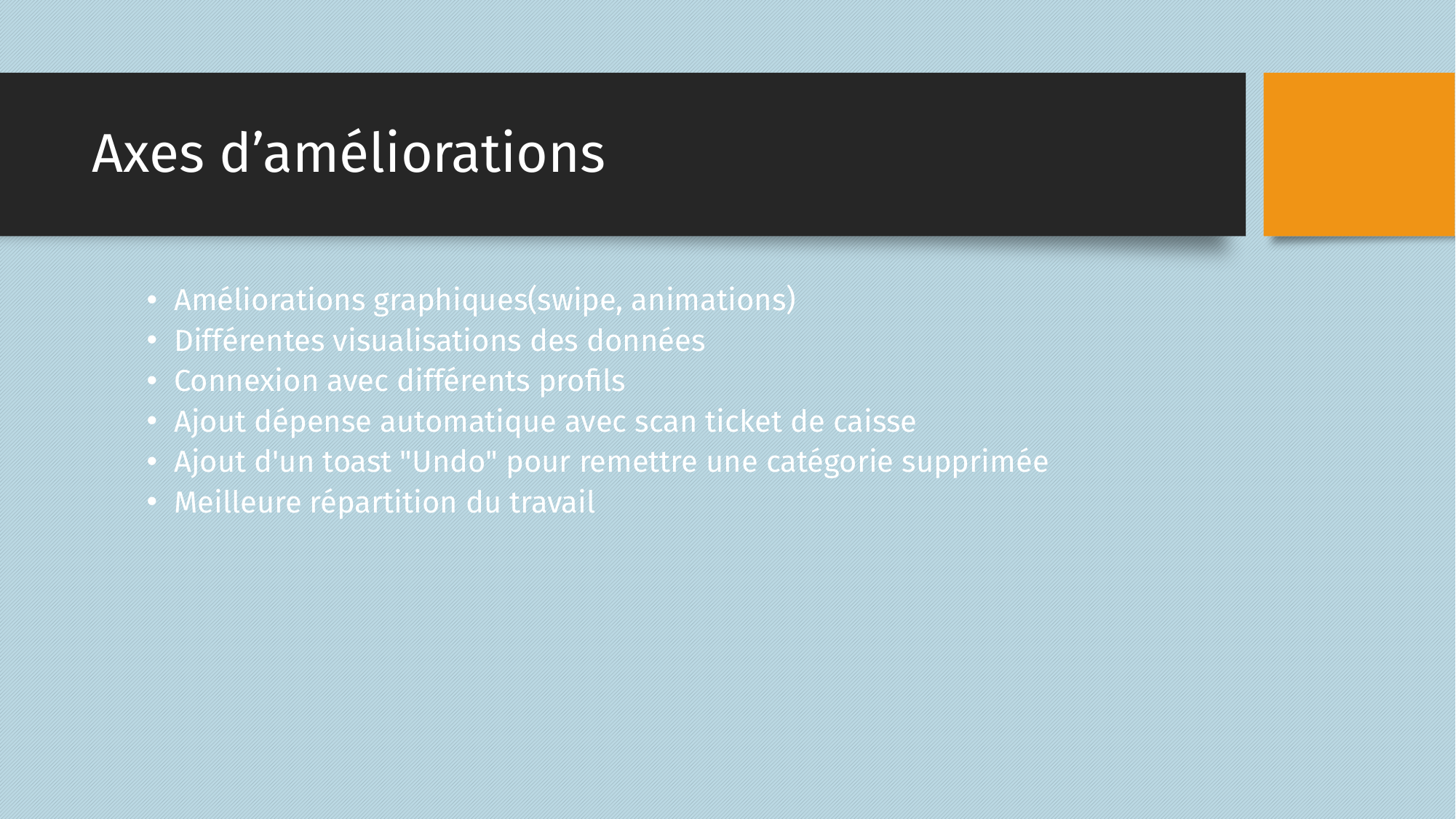

# Axes d’améliorations
Améliorations graphiques(swipe, animations)
Différentes visualisations des données
Connexion avec différents profils
Ajout dépense automatique avec scan ticket de caisse
Ajout d'un toast "Undo" pour remettre une catégorie supprimée
Meilleure répartition du travail